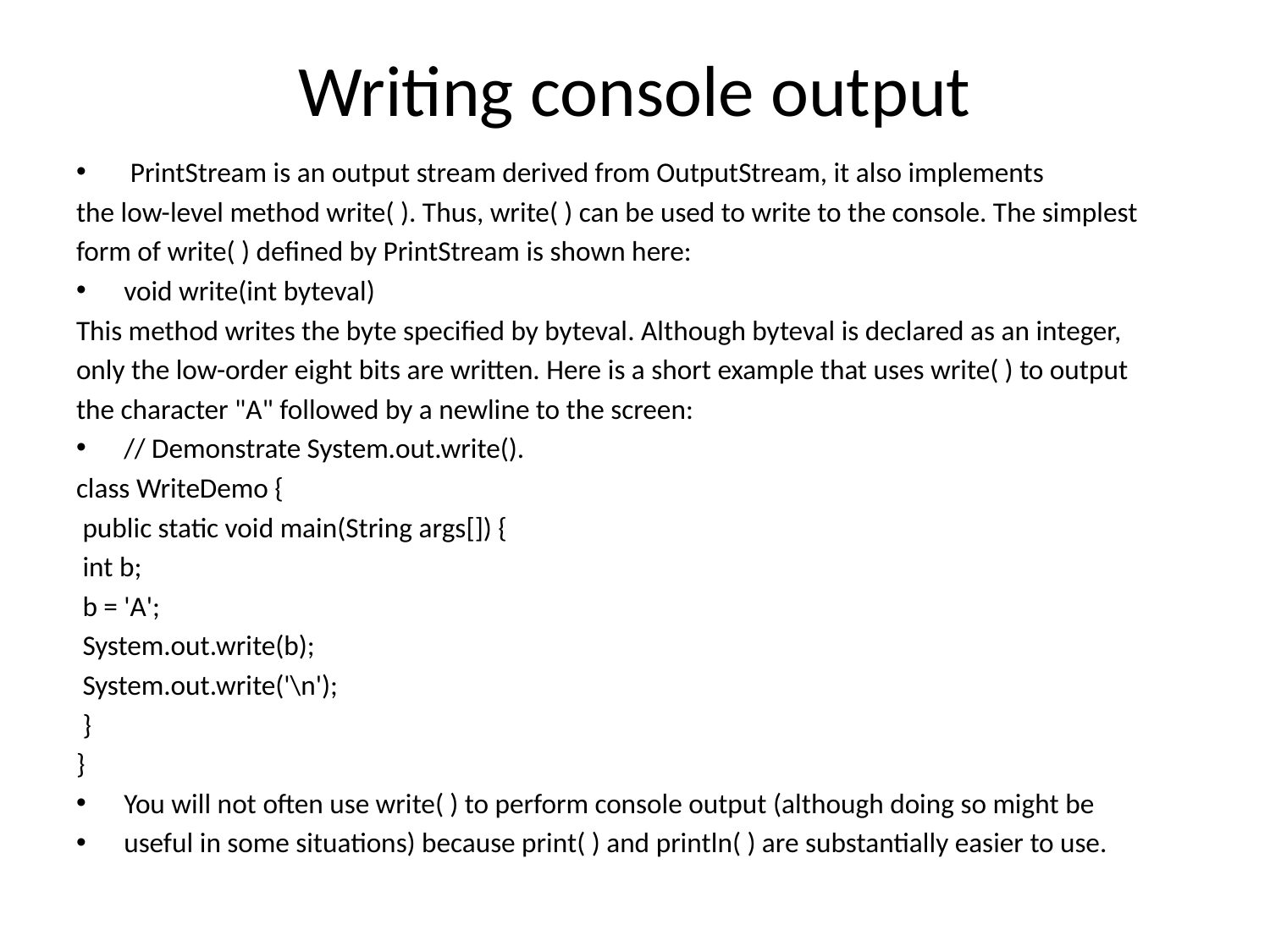

# Writing console output
 PrintStream is an output stream derived from OutputStream, it also implements
the low-level method write( ). Thus, write( ) can be used to write to the console. The simplest
form of write( ) defined by PrintStream is shown here:
void write(int byteval)
This method writes the byte specified by byteval. Although byteval is declared as an integer,
only the low-order eight bits are written. Here is a short example that uses write( ) to output
the character "A" followed by a newline to the screen:
// Demonstrate System.out.write().
class WriteDemo {
 public static void main(String args[]) {
 int b;
 b = 'A';
 System.out.write(b);
 System.out.write('\n');
 }
}
You will not often use write( ) to perform console output (although doing so might be
useful in some situations) because print( ) and println( ) are substantially easier to use.